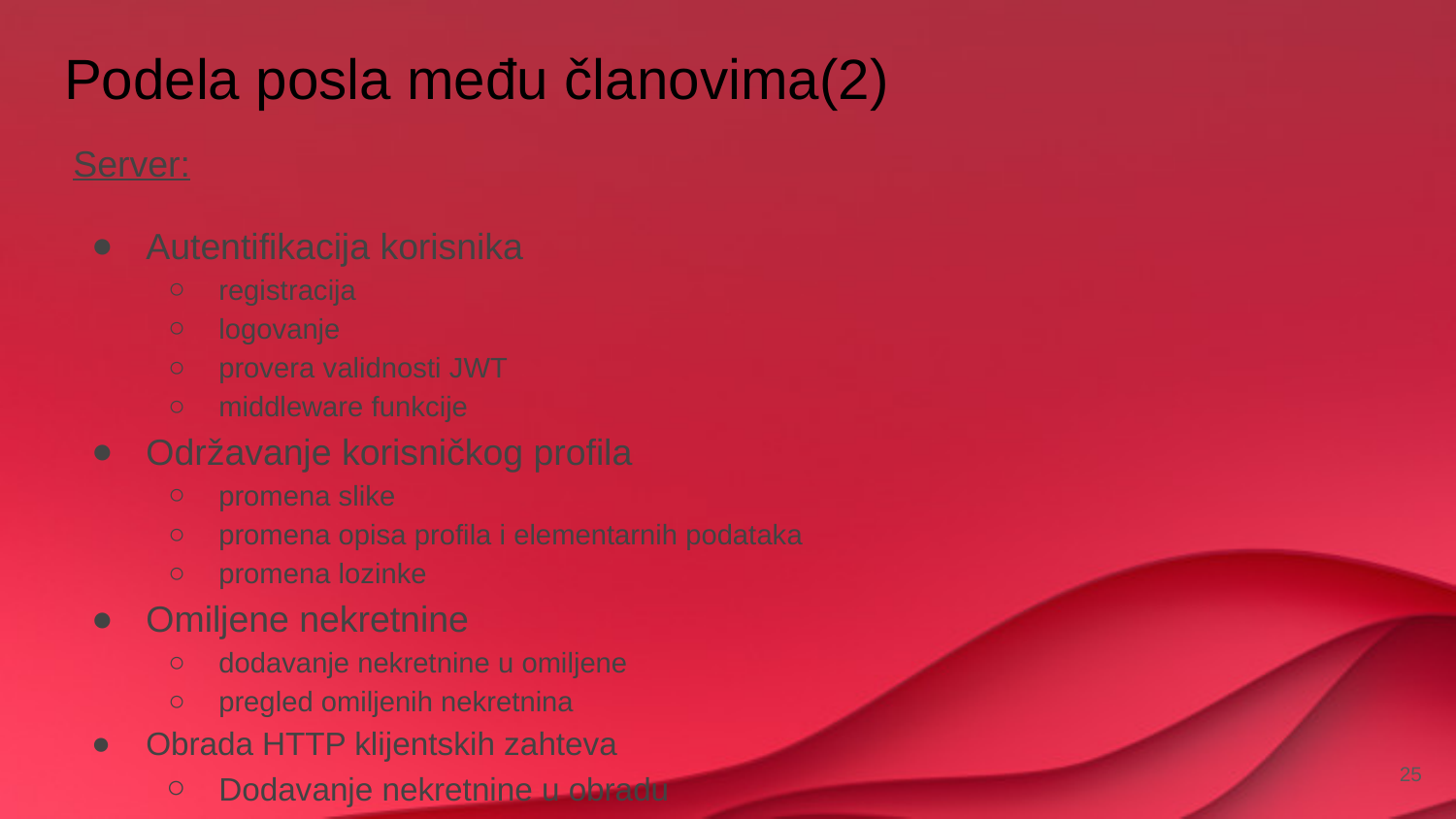

# Podela posla među članovima(2)
Server:
Autentifikacija korisnika
registracija
logovanje
provera validnosti JWT
middleware funkcije
Održavanje korisničkog profila
promena slike
promena opisa profila i elementarnih podataka
promena lozinke
Omiljene nekretnine
dodavanje nekretnine u omiljene
pregled omiljenih nekretnina
Obrada HTTP klijentskih zahteva
Dodavanje nekretnine u obradu

25